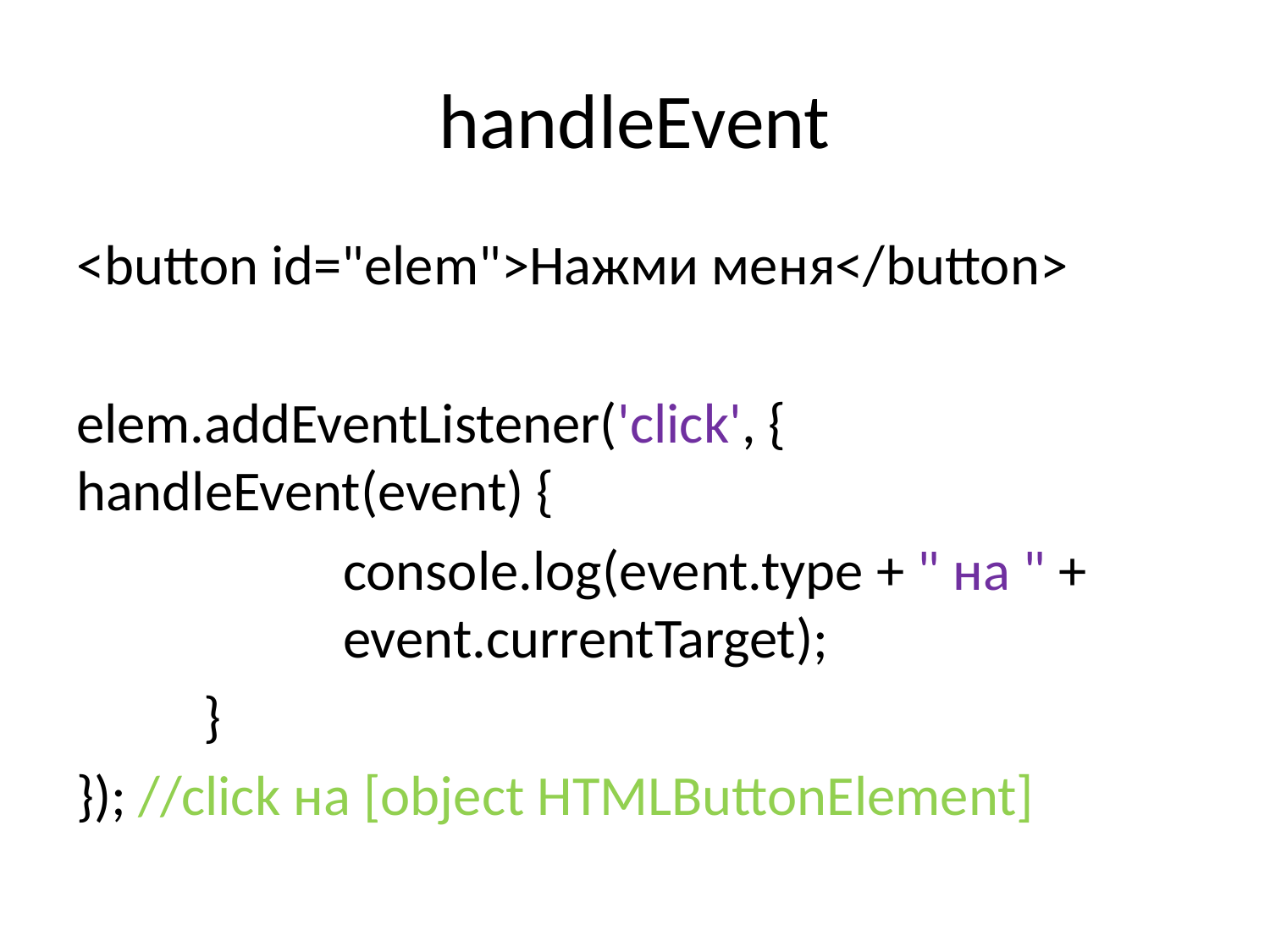

# handleEvent
<button id="elem">Нажми меня</button>

elem.addEventListener('click', { 	handleEvent(event) {
		 console.log(event.type + " на " + 		 event.currentTarget);
	}
}); //click на [object HTMLButtonElement]